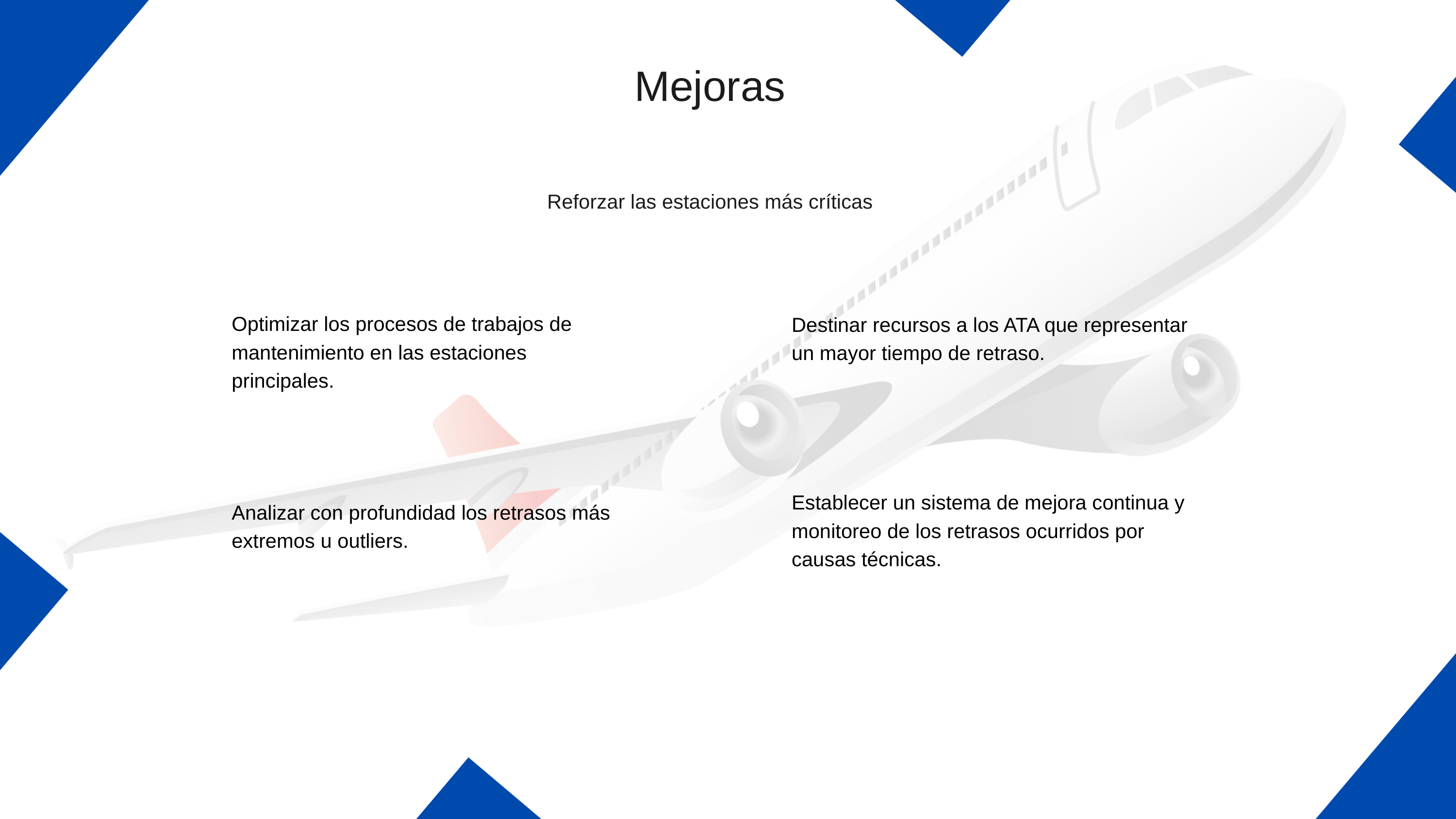

Mejoras

Reforzar las estaciones más críticas
Optimizar los procesos de trabajos de mantenimiento en las estaciones principales.
Destinar recursos a los ATA que representar un mayor tiempo de retraso.

Establecer un sistema de mejora continua y monitoreo de los retrasos ocurridos por causas técnicas.
Analizar con profundidad los retrasos más extremos u outliers.